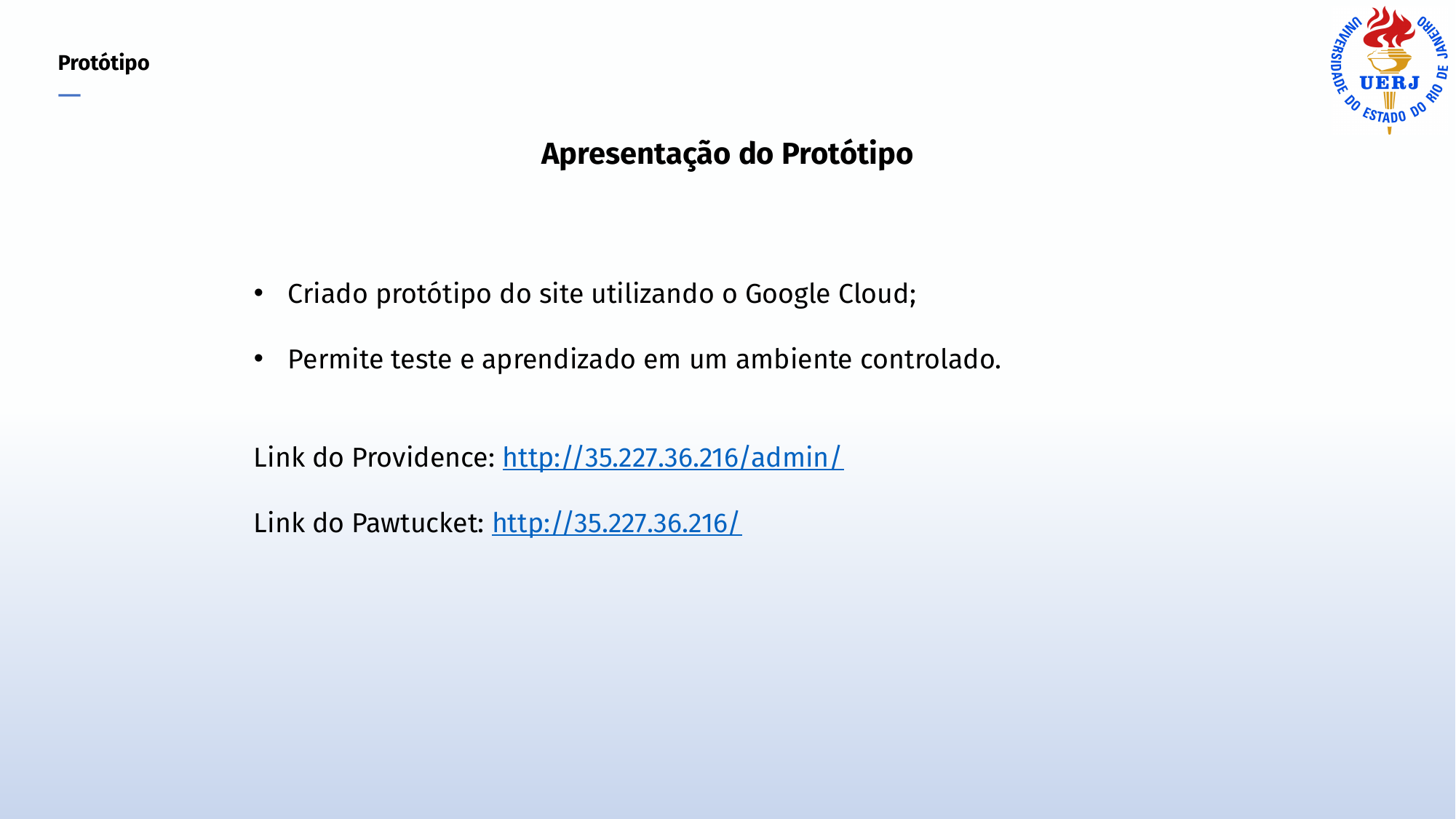

Protótipo
—
Apresentação do Protótipo
Criado protótipo do site utilizando o Google Cloud;

Permite teste e aprendizado em um ambiente controlado.

Link do Providence: http://35.227.36.216/admin/

Link do Pawtucket: http://35.227.36.216/